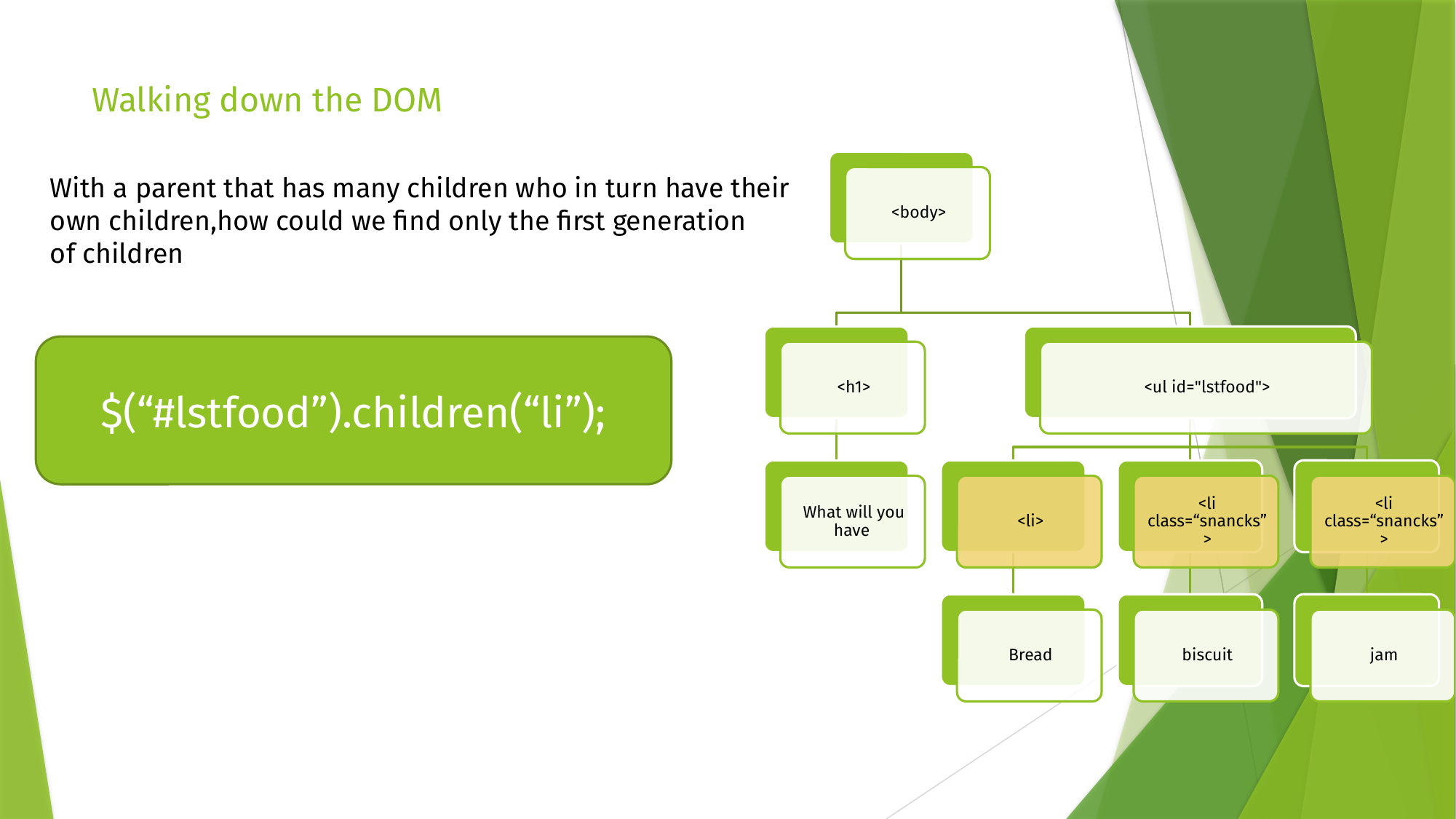

# Walking down the DOM
<body>
<h1>
What will you have
<ul id="lstfood">
<li>
Bread
<li class=“snancks”>
biscuit
<li class=“snancks”>
jam
With a parent that has many children who in turn have their
own children,how could we find only the first generation
of children
$(“#lstfood”).children(“li”);